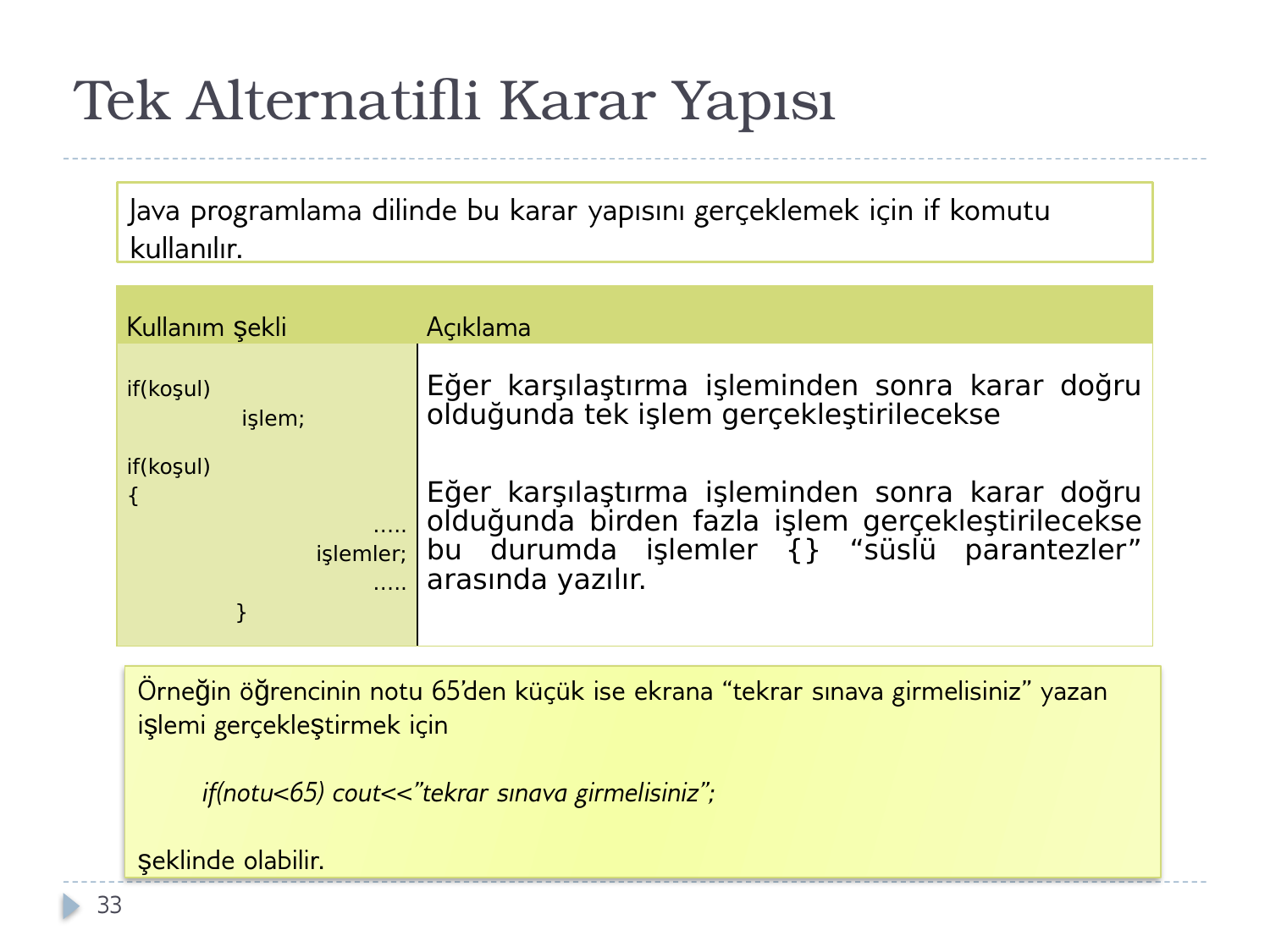

# Tek Alternatifli Karar Yapısı
Java programlama dilinde bu karar yapısını gerçeklemek için if komutu kullanılır.
| Kullanım şekli | Açıklama |
| --- | --- |
| if(koşul) işlem; | Eğer karşılaştırma işleminden sonra karar doğru olduğunda tek işlem gerçekleştirilecekse |
| if(koşul) { ….. işlemler; ….. } | Eğer karşılaştırma işleminden sonra karar doğru olduğunda birden fazla işlem gerçekleştirilecekse bu durumda işlemler {} “süslü parantezler” arasında yazılır. |
Örneğin öğrencinin notu 65’den küçük ise ekrana “tekrar sınava girmelisiniz” yazan işlemi gerçekleştirmek için

if(notu<65) cout<<”tekrar sınava girmelisiniz”;

şeklinde olabilir.
33